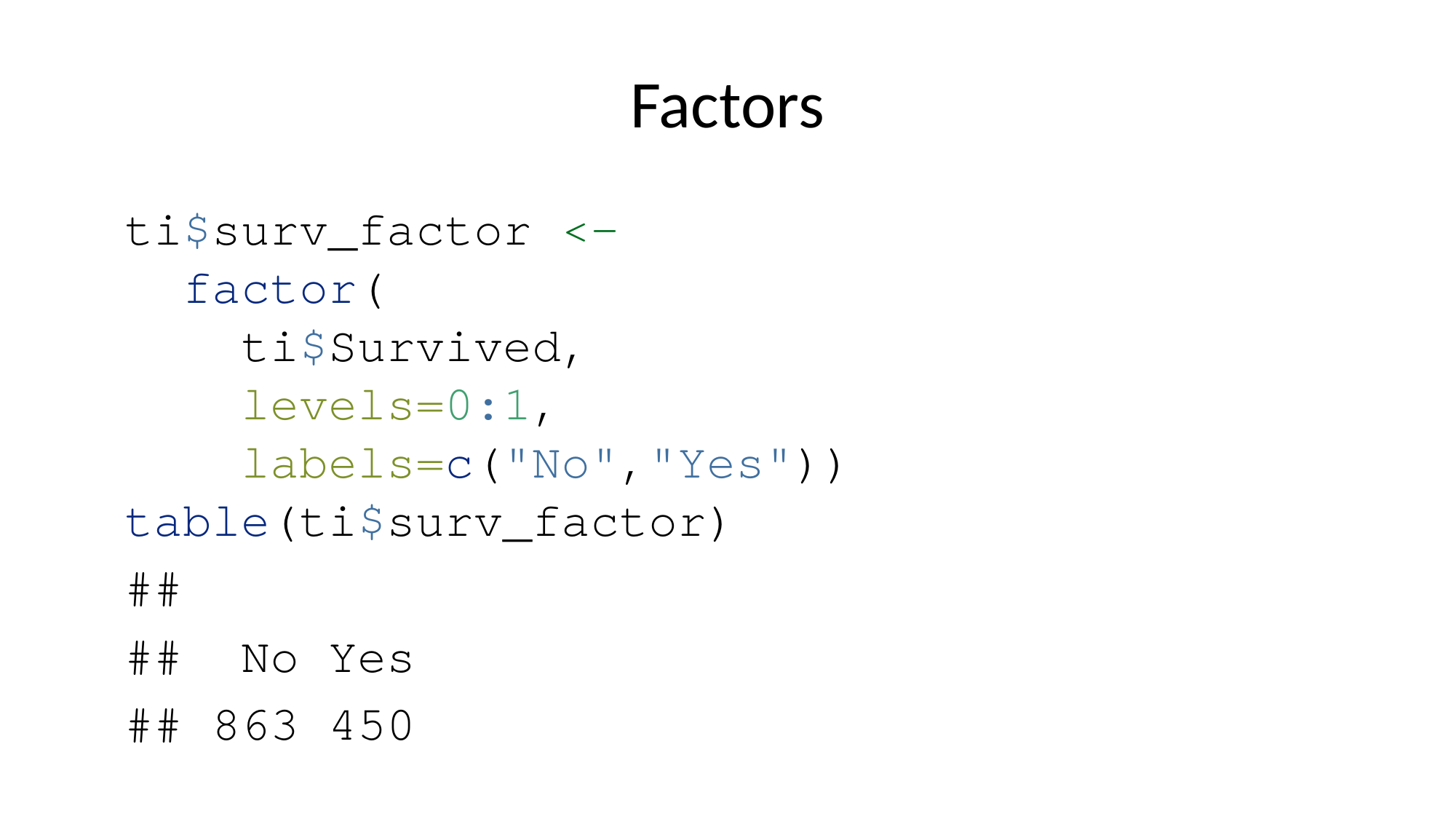

# Factors
ti$surv_factor <-
  factor(
    ti$Survived,
    levels=0:1,
    labels=c("No","Yes"))
table(ti$surv_factor)
##
##  No Yes
## 863 450